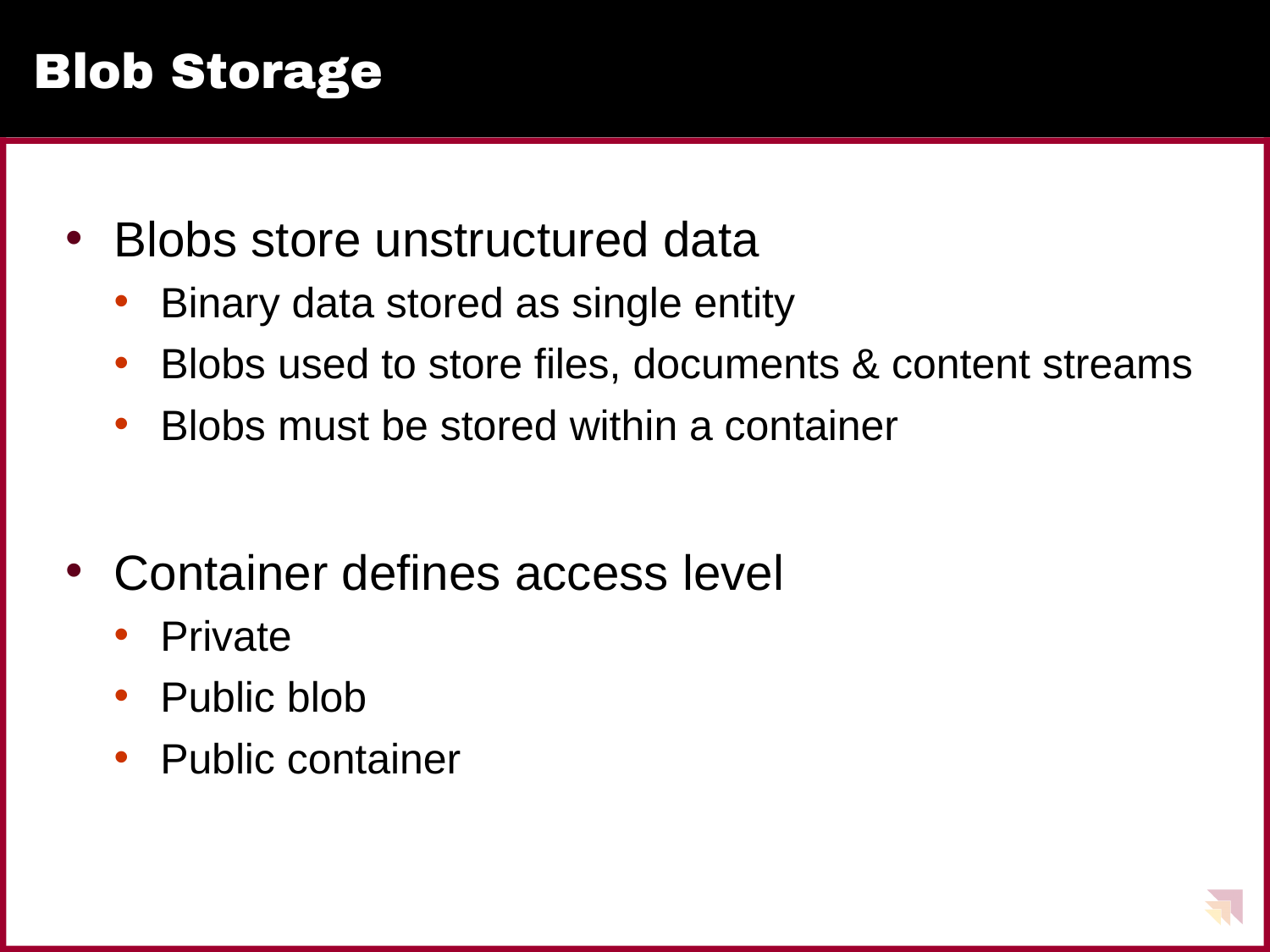

# Blob Storage
Blobs store unstructured data
Binary data stored as single entity
Blobs used to store files, documents & content streams
Blobs must be stored within a container

Container defines access level
Private
Public blob
Public container